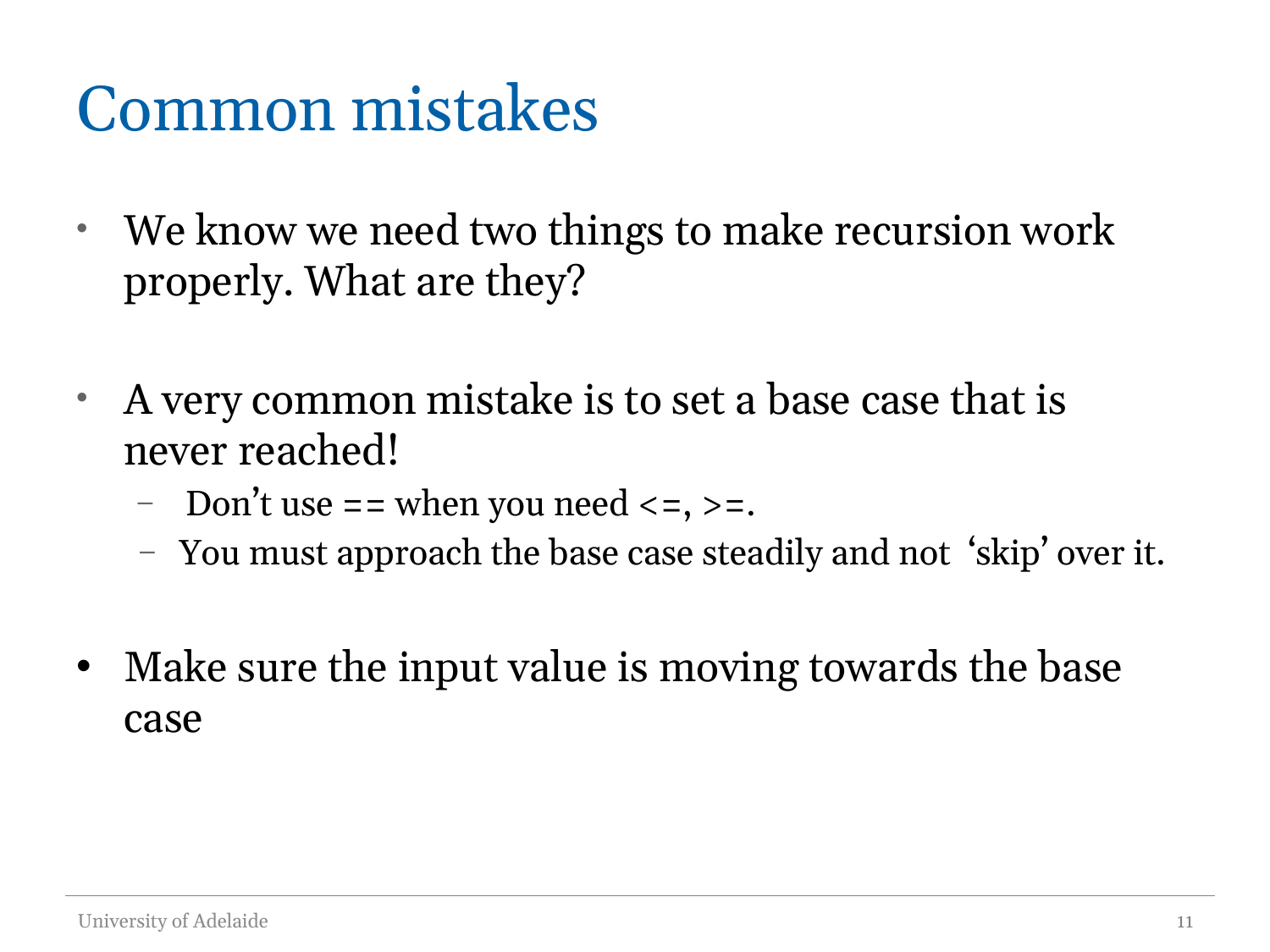

# Common mistakes
We know we need two things to make recursion work properly. What are they?

A very common mistake is to set a base case that is never reached!
Don’t use == when you need <=, >=.
You must approach the base case steadily and not  ‘skip’ over it.

Make sure the input value is moving towards the base case
University of Adelaide
11